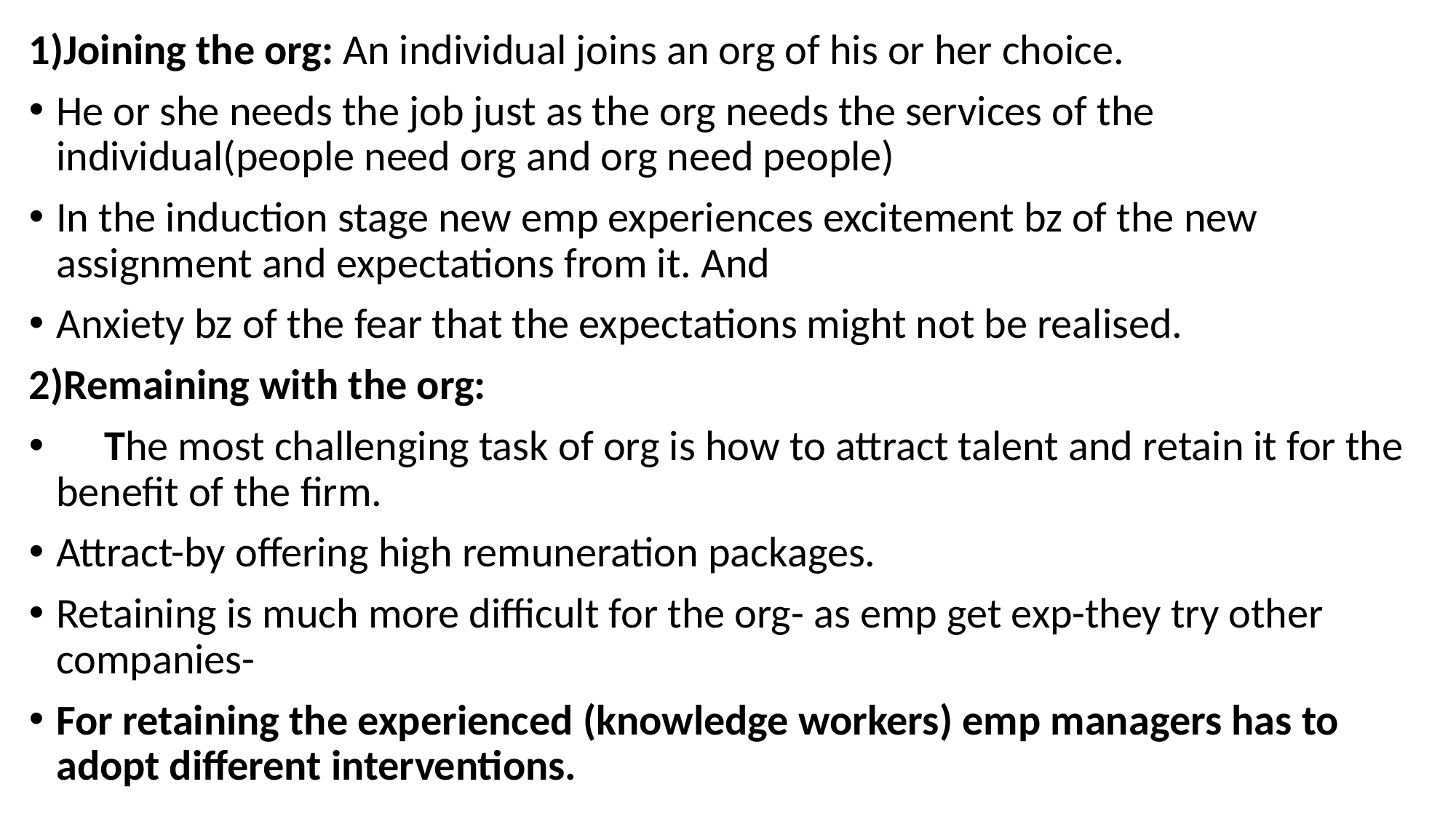

1)Joining the org: An individual joins an org of his or her choice.
He or she needs the job just as the org needs the services of the individual(people need org and org need people)
In the induction stage new emp experiences excitement bz of the new assignment and expectations from it. And
Anxiety bz of the fear that the expectations might not be realised.
2)Remaining with the org:
     The most challenging task of org is how to attract talent and retain it for the benefit of the firm.
Attract-by offering high remuneration packages.
Retaining is much more difficult for the org- as emp get exp-they try other companies-
For retaining the experienced (knowledge workers) emp managers has to adopt different interventions.